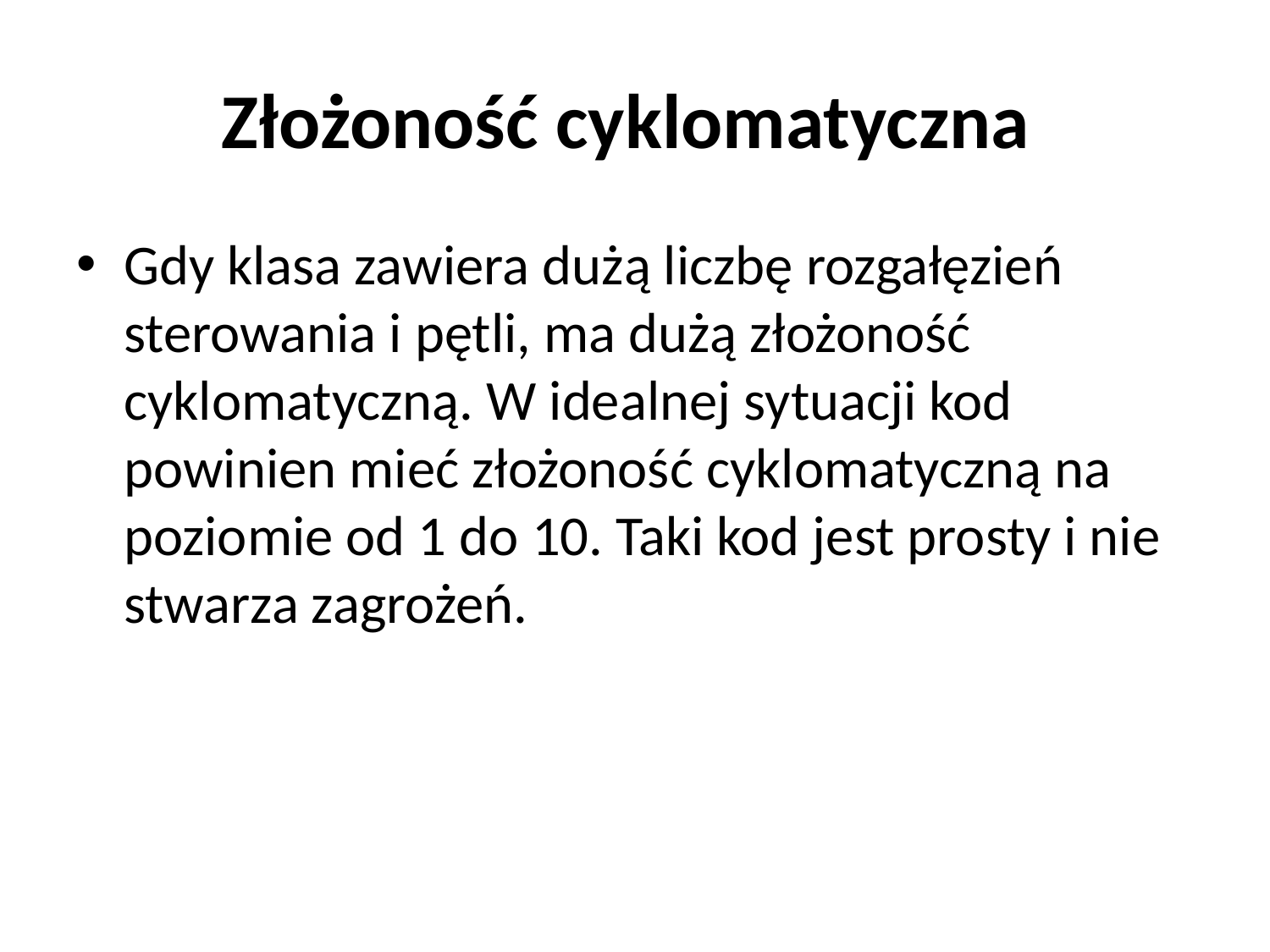

# Złożoność cyklomatyczna
Gdy klasa zawiera dużą liczbę rozgałęzień sterowania i pętli, ma dużą złożoność cyklomatyczną. W idealnej sytuacji kod powinien mieć złożoność cyklomatyczną na poziomie od 1 do 10. Taki kod jest prosty i nie stwarza zagrożeń.